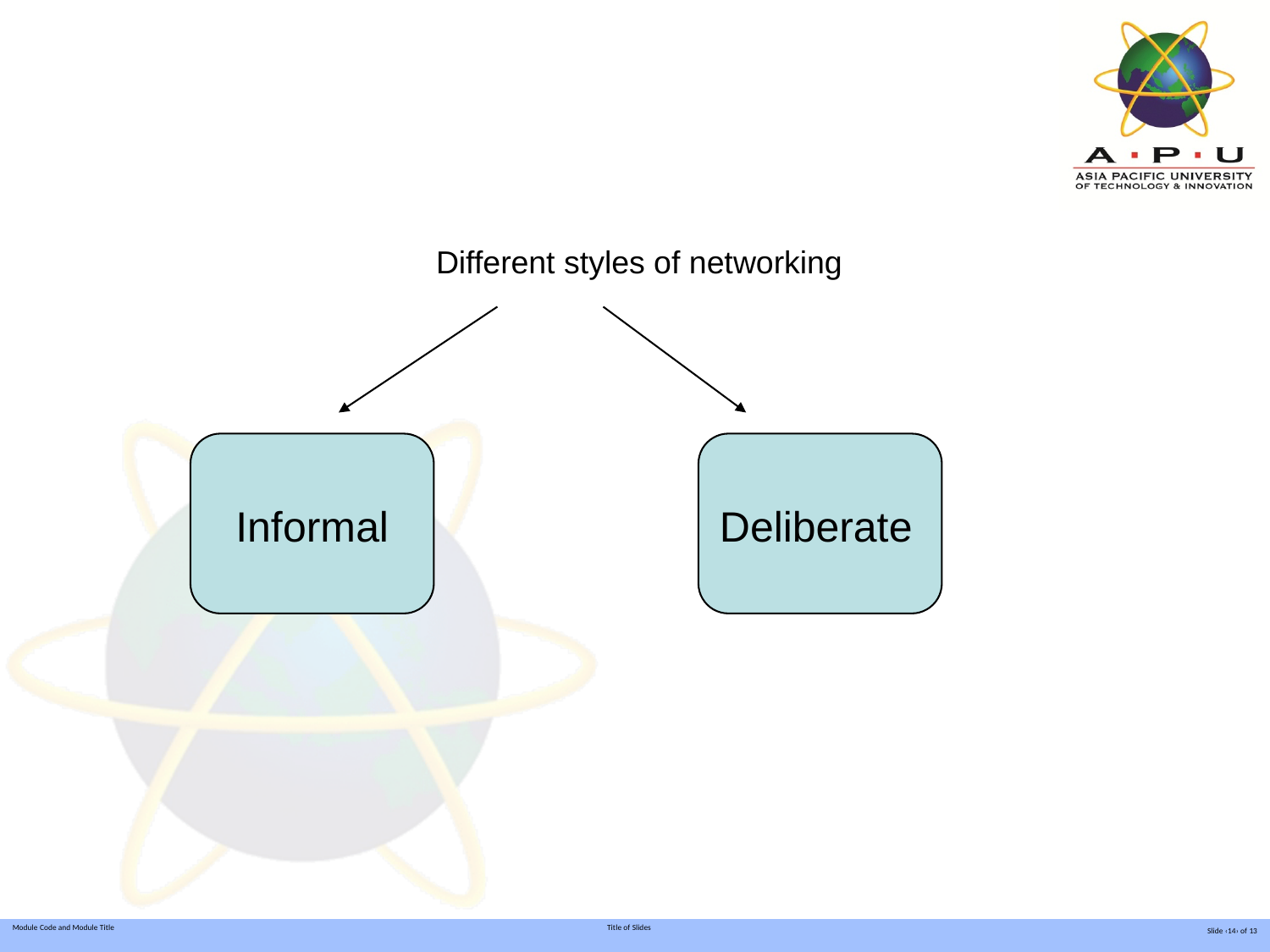

Different styles of networking

Informal

Deliberate
Slide ‹14› of 13